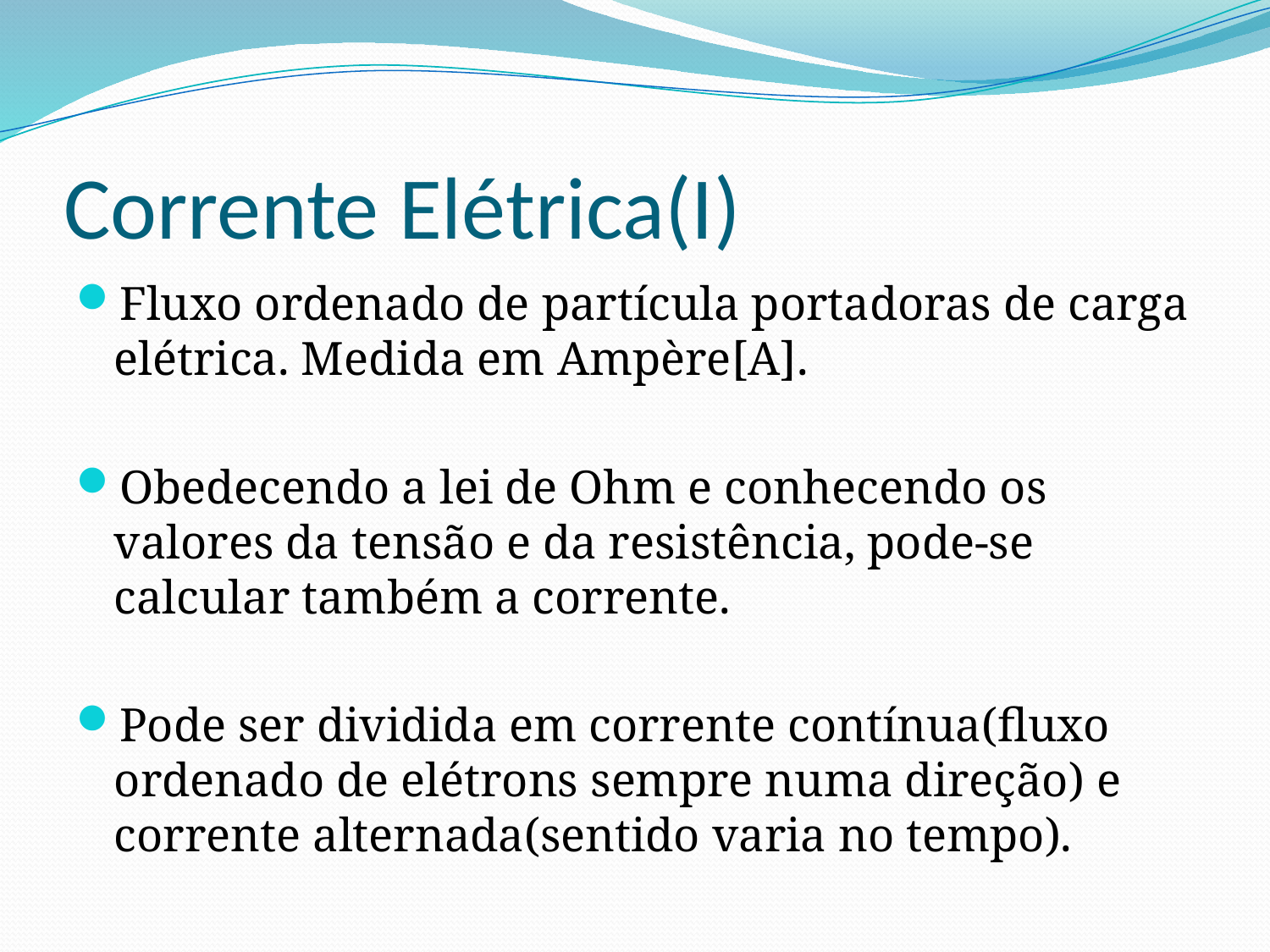

# Corrente Elétrica(I)
Fluxo ordenado de partícula portadoras de carga elétrica. Medida em Ampère[A].

Obedecendo a lei de Ohm e conhecendo os valores da tensão e da resistência, pode-se calcular também a corrente.

Pode ser dividida em corrente contínua(fluxo ordenado de elétrons sempre numa direção) e corrente alternada(sentido varia no tempo).